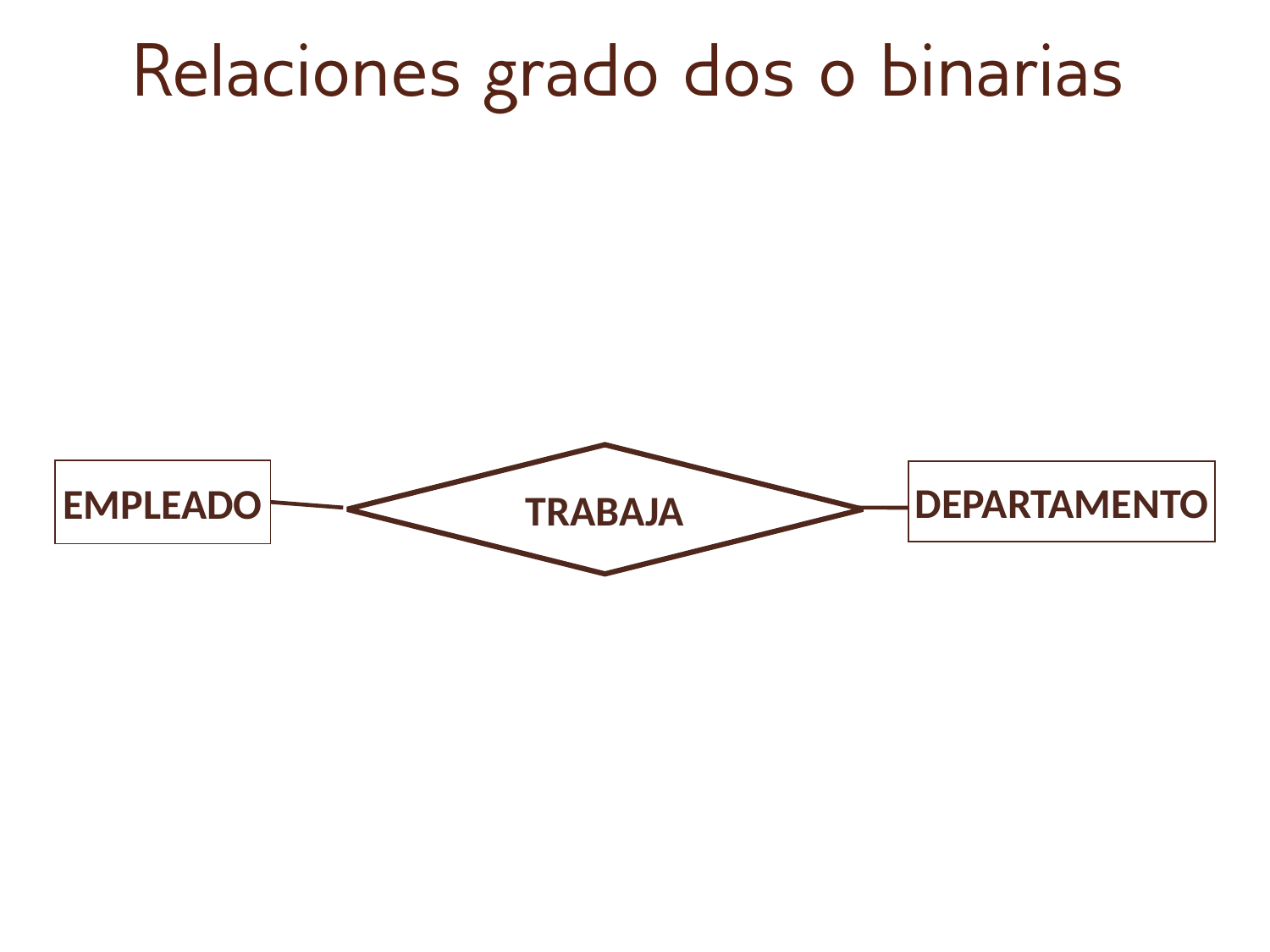

Relaciones grado dos o binarias
TRABAJA
EMPLEADO
DEPARTAMENTO